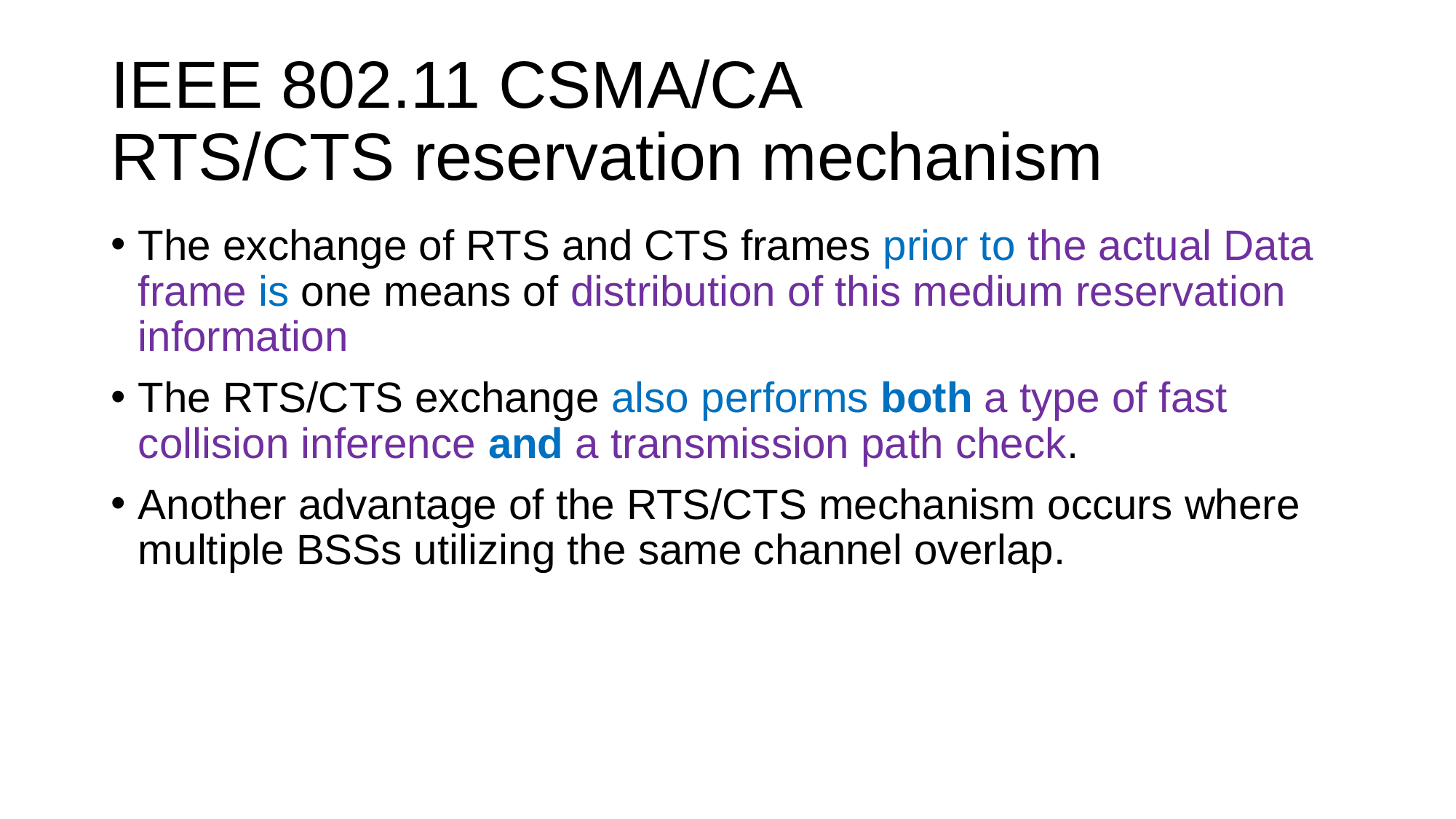

# IEEE 802.11 CSMA/CA RTS/CTS reservation mechanism
The exchange of RTS and CTS frames prior to the actual Data frame is one means of distribution of this medium reservation information
The RTS/CTS exchange also performs both a type of fast collision inference and a transmission path check.
Another advantage of the RTS/CTS mechanism occurs where multiple BSSs utilizing the same channel overlap.